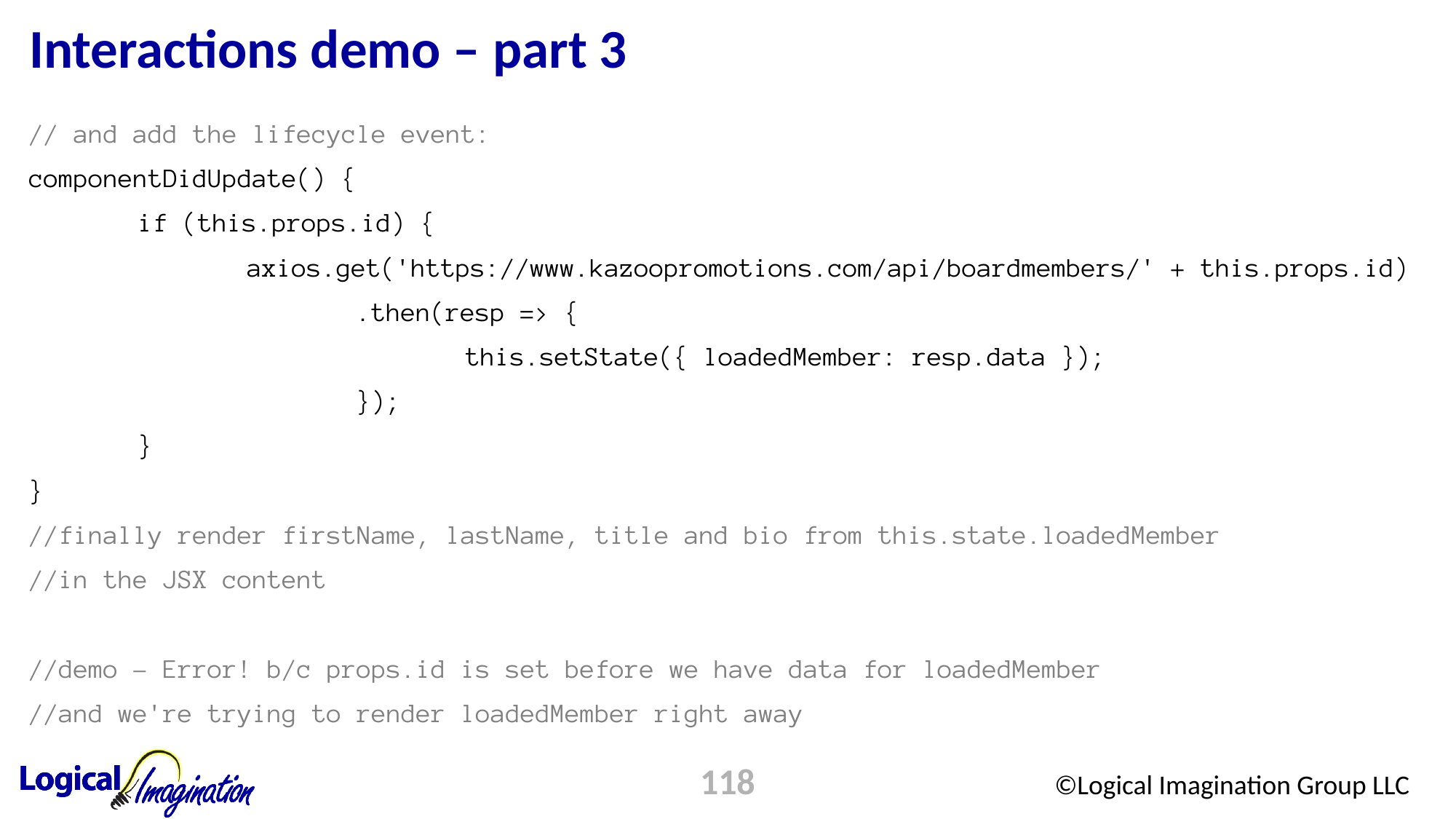

# Interactions demo – part 3
// and add the lifecycle event:
componentDidUpdate() {
	if (this.props.id) {
		axios.get('https://www.kazoopromotions.com/api/boardmembers/' + this.props.id)
			.then(resp => {
				this.setState({ loadedMember: resp.data });
			});
	}
}
//finally render firstName, lastName, title and bio from this.state.loadedMember
//in the JSX content

//demo – Error! b/c props.id is set before we have data for loadedMember
//and we're trying to render loadedMember right away
118